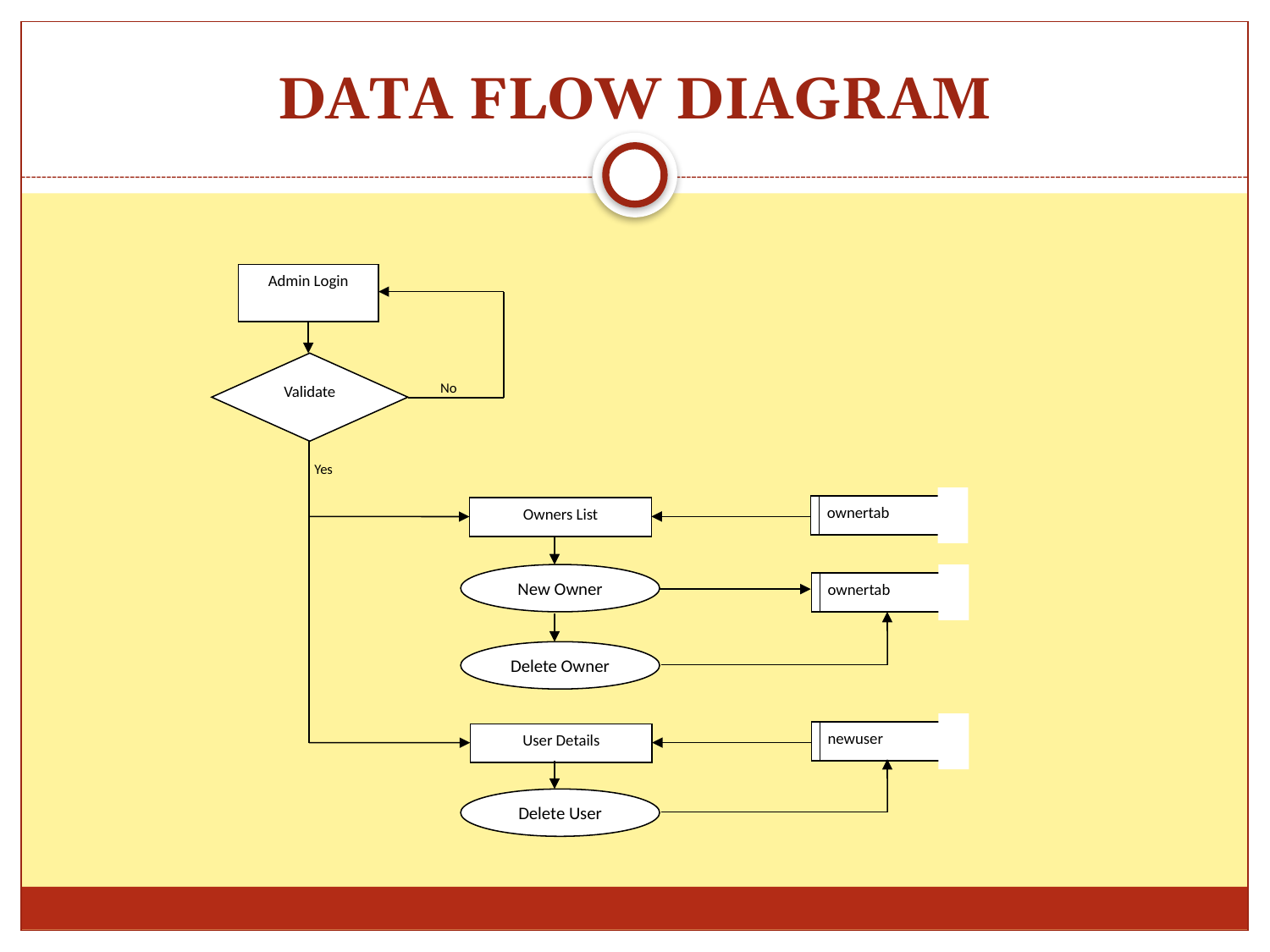

# DATA FLOW DIAGRAM
Admin Login
Validate
No
Yes

 ownertab
Owners List
New Owner

 ownertab
Delete Owner

 newuser
User Details
Delete User